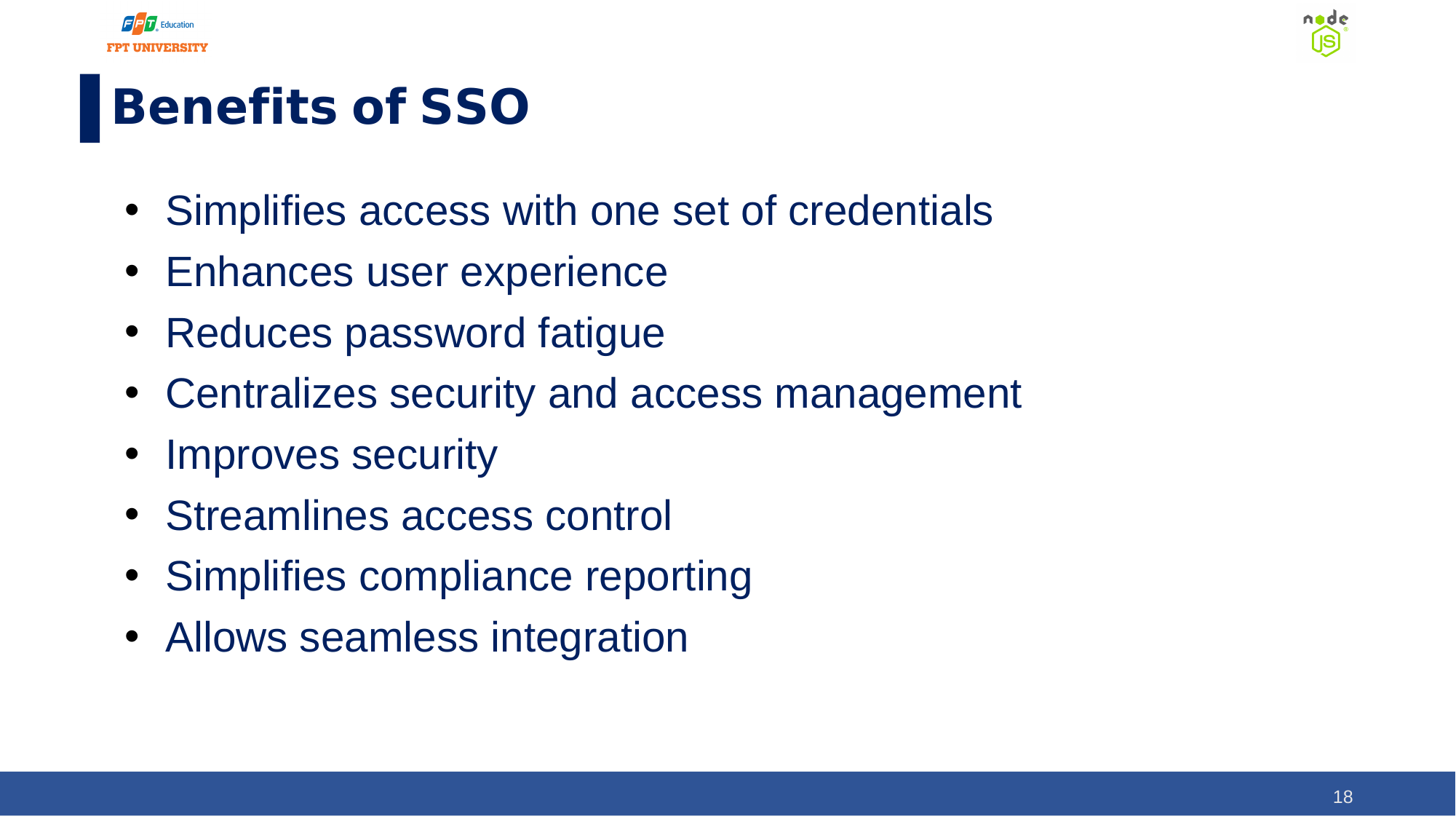

# 𝗕𝗲𝗻𝗲𝗳𝗶𝘁𝘀 𝗼𝗳 𝗦𝗦𝗢
Simplifies access with one set of credentials
Enhances user experience
Reduces password fatigue
Centralizes security and access management
Improves security
Streamlines access control
Simplifies compliance reporting
Allows seamless integration

18